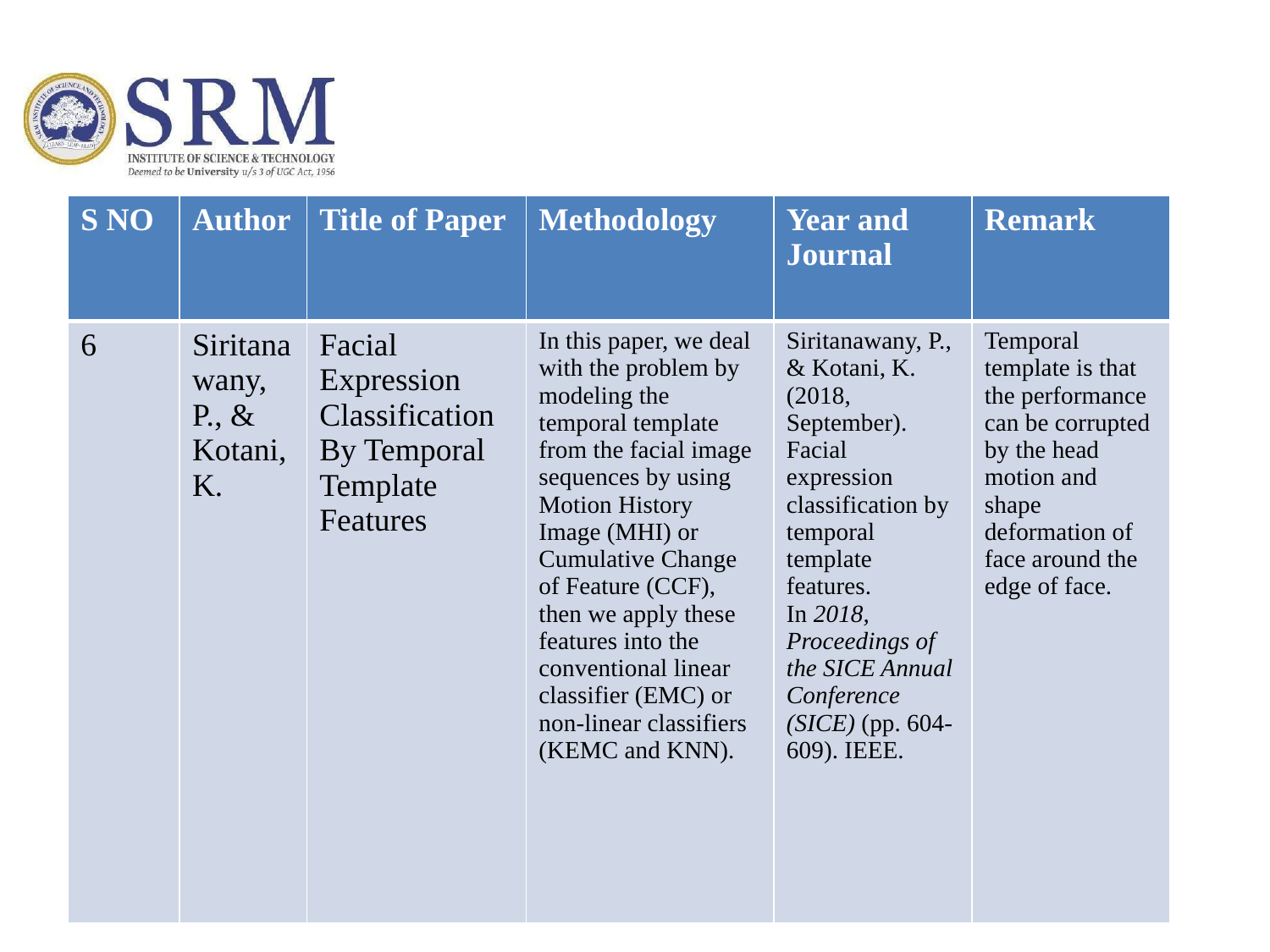

#

| S NO | Author | Title of Paper | Methodology | Year and Journal | Remark |
| --- | --- | --- | --- | --- | --- |
| 6 | Siritanawany, P., & Kotani, K. | Facial Expression Classification By Temporal Template Features | In this paper, we deal with the problem by modeling the temporal template from the facial image sequences by using Motion History Image (MHI) or Cumulative Change of Feature (CCF), then we apply these features into the conventional linear classifier (EMC) or non-linear classifiers (KEMC and KNN). | Siritanawany, P., & Kotani, K. (2018, September). Facial expression classification by temporal template features. In 2018, Proceedings of the SICE Annual Conference (SICE) (pp. 604-609). IEEE. | Temporal template is that the performance can be corrupted by the head motion and shape deformation of face around the edge of face. |